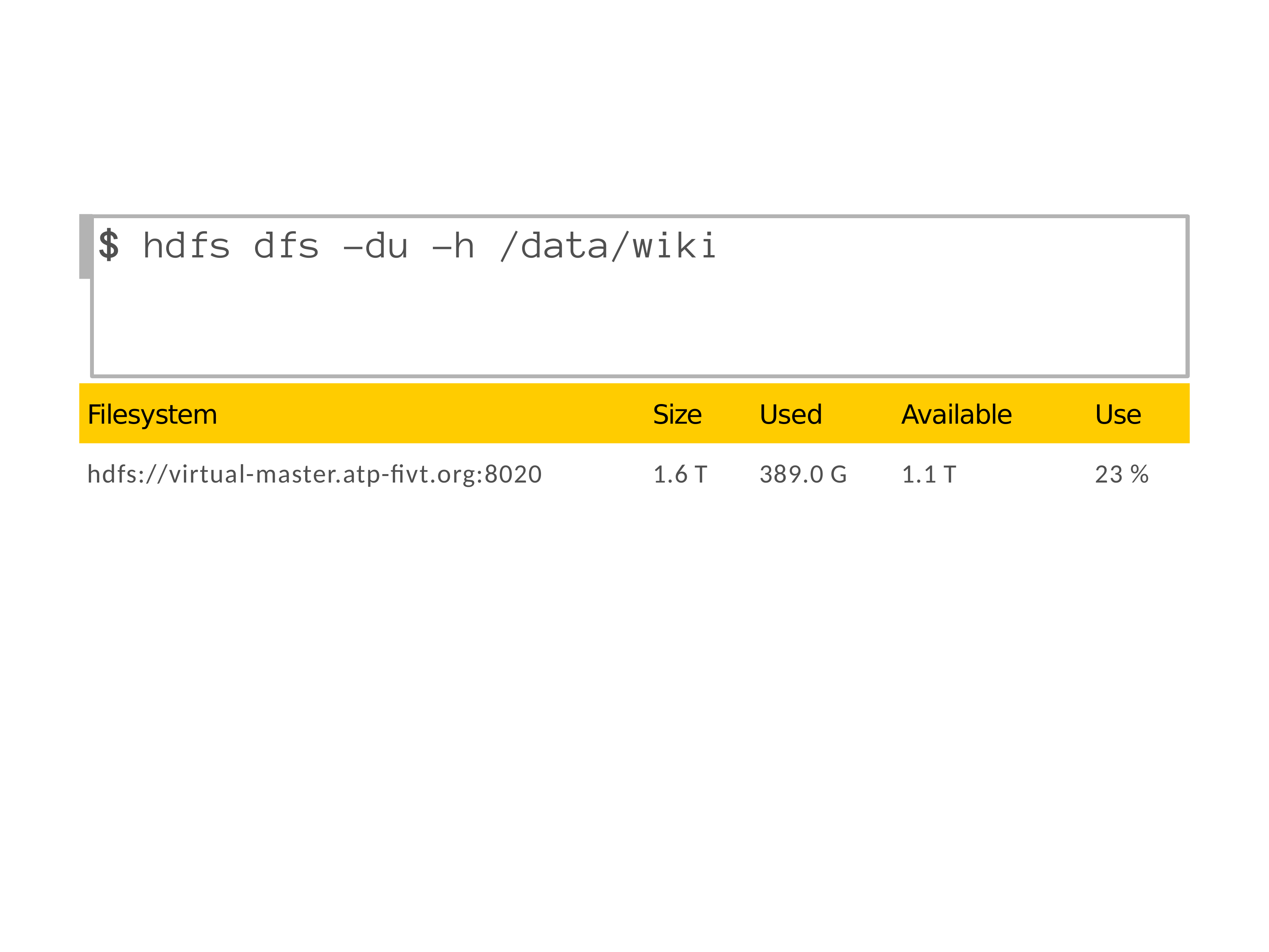

# $ hdfs dfs -du -h /data/wiki
| Filesystem | Size | Used | Available | Use |
| --- | --- | --- | --- | --- |
| hdfs://virtual-master.atp-fivt.org:8020 | 1.6 T | 389.0 G | 1.1 T | 23 % |